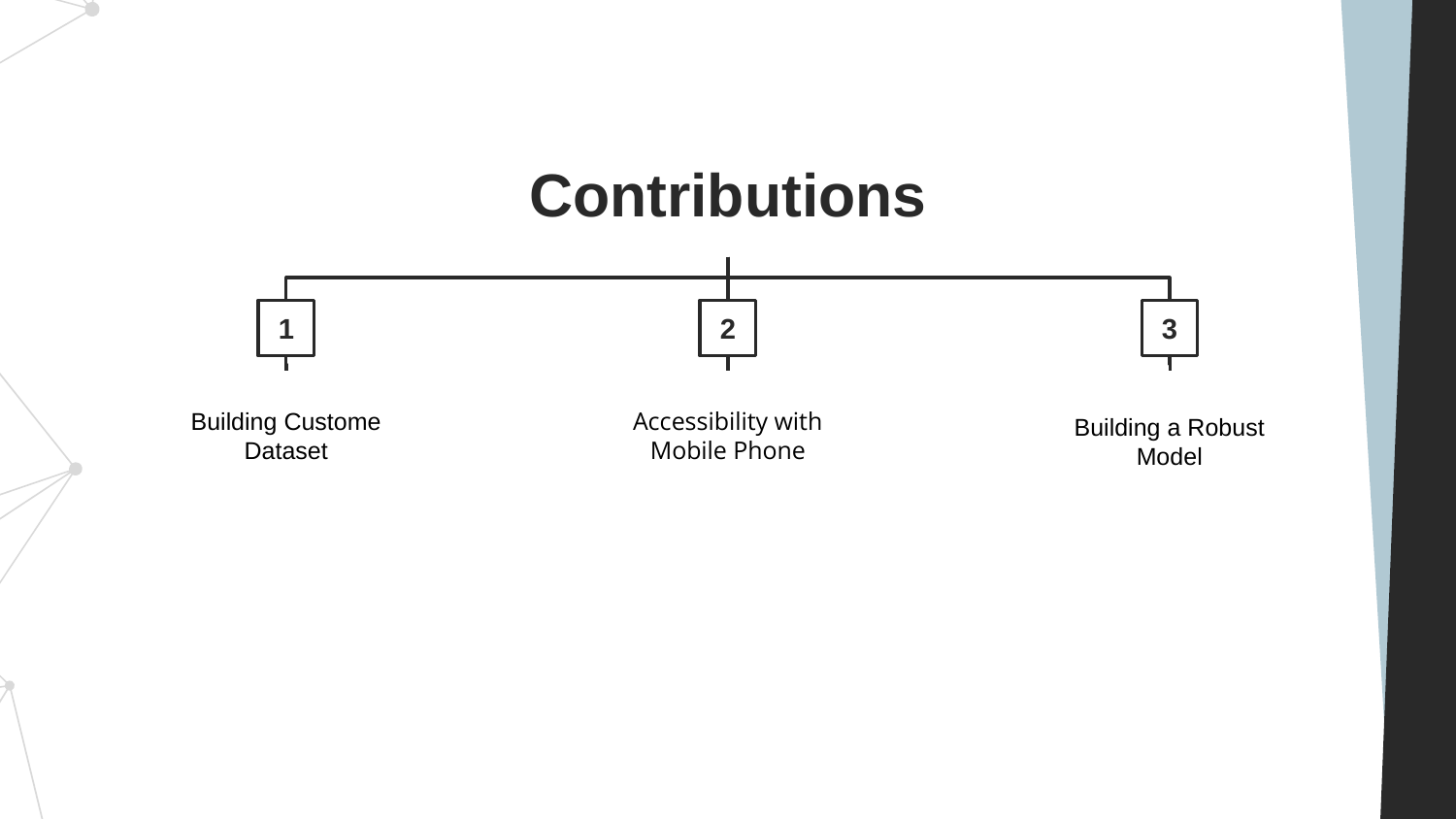

# Contributions
1
2
3
Building Custome Dataset
Accessibility with Mobile Phone
Building a Robust Model